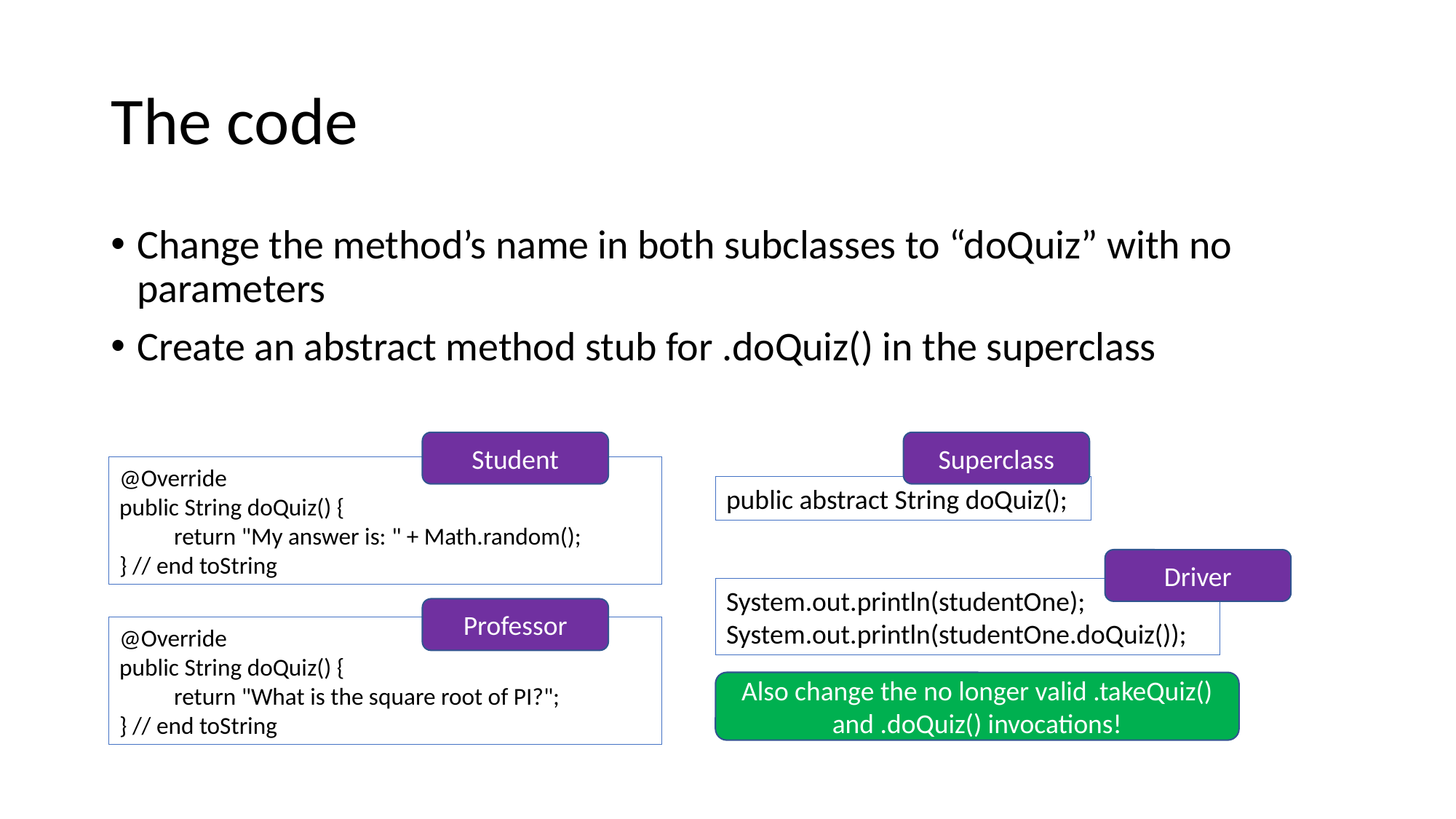

# The code
Change the method’s name in both subclasses to “doQuiz” with no parameters
Create an abstract method stub for .doQuiz() in the superclass
Student
Superclass
@Override
public String doQuiz() {
return "My answer is: " + Math.random();
} // end toString
public abstract String doQuiz();
Driver
System.out.println(studentOne);
System.out.println(studentOne.doQuiz());
Professor
@Override
public String doQuiz() {
return "What is the square root of PI?";
} // end toString
Also change the no longer valid .takeQuiz() and .doQuiz() invocations!